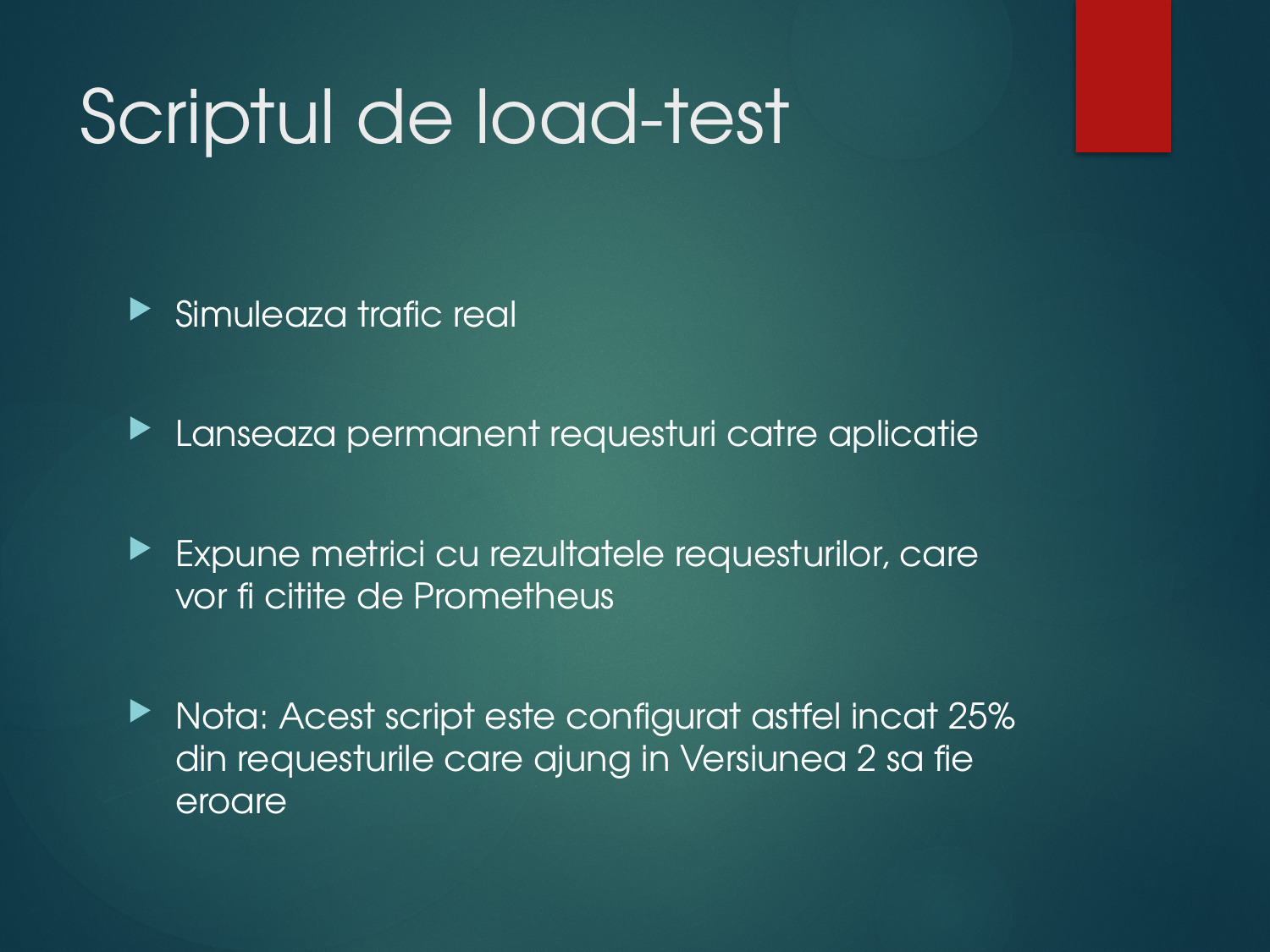

# Scriptul de load-test
Simuleaza trafic real

Lanseaza permanent requesturi catre aplicatie

Expune metrici cu rezultatele requesturilor, care vor fi citite de Prometheus

Nota: Acest script este configurat astfel incat 25% din requesturile care ajung in Versiunea 2 sa fie eroare